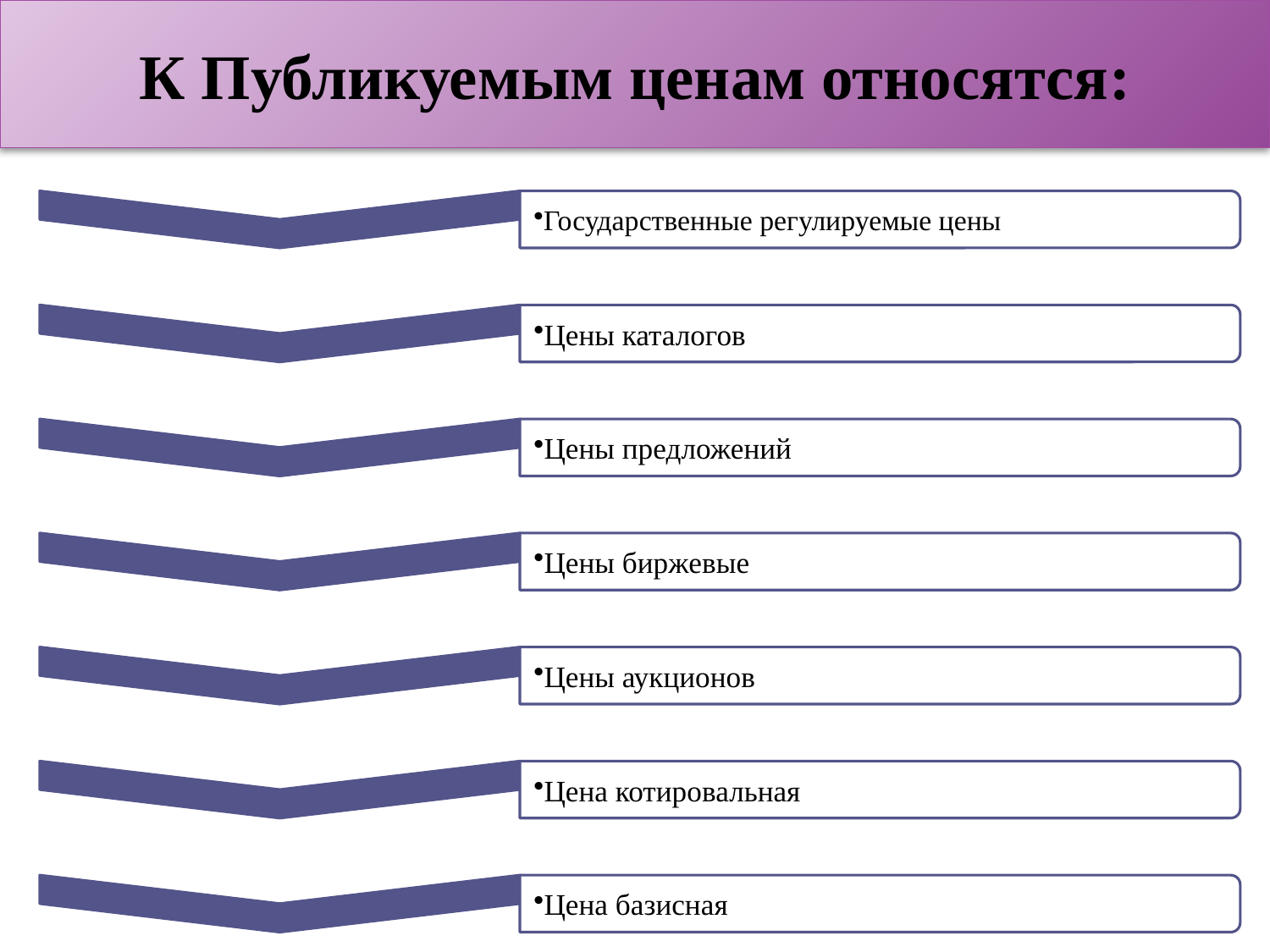

К Публикуемым ценам относятся:
Государственные регулируемые цены
Цены каталогов
Цены предложений
Цены биржевые
Цены аукционов
Цена котировальная
Цена базисная